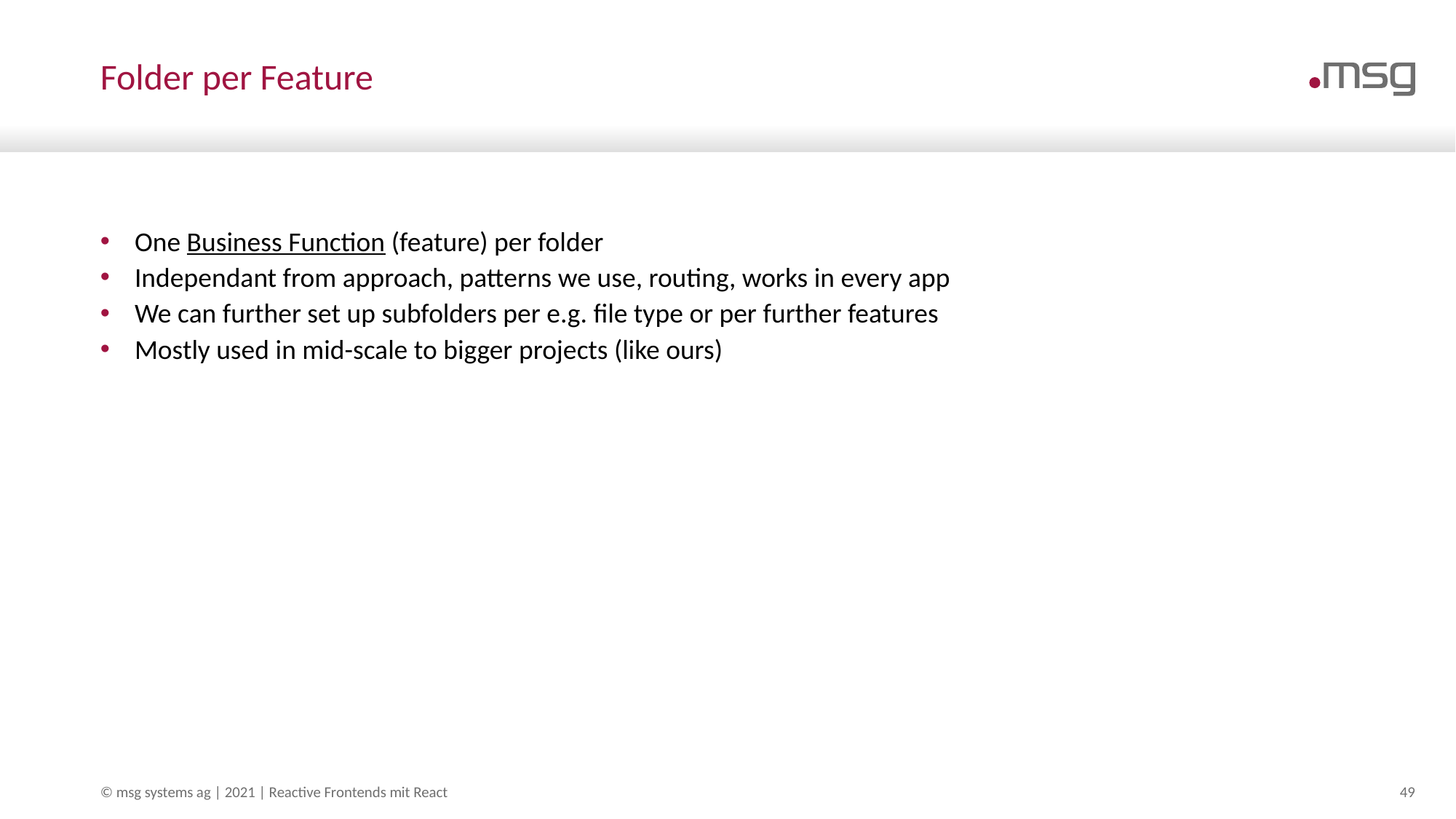

# Folder per Feature
One Business Function (feature) per folder
Independant from approach, patterns we use, routing, works in every app
We can further set up subfolders per e.g. file type or per further features
Mostly used in mid-scale to bigger projects (like ours)
© msg systems ag | 2021 | Reactive Frontends mit React
49